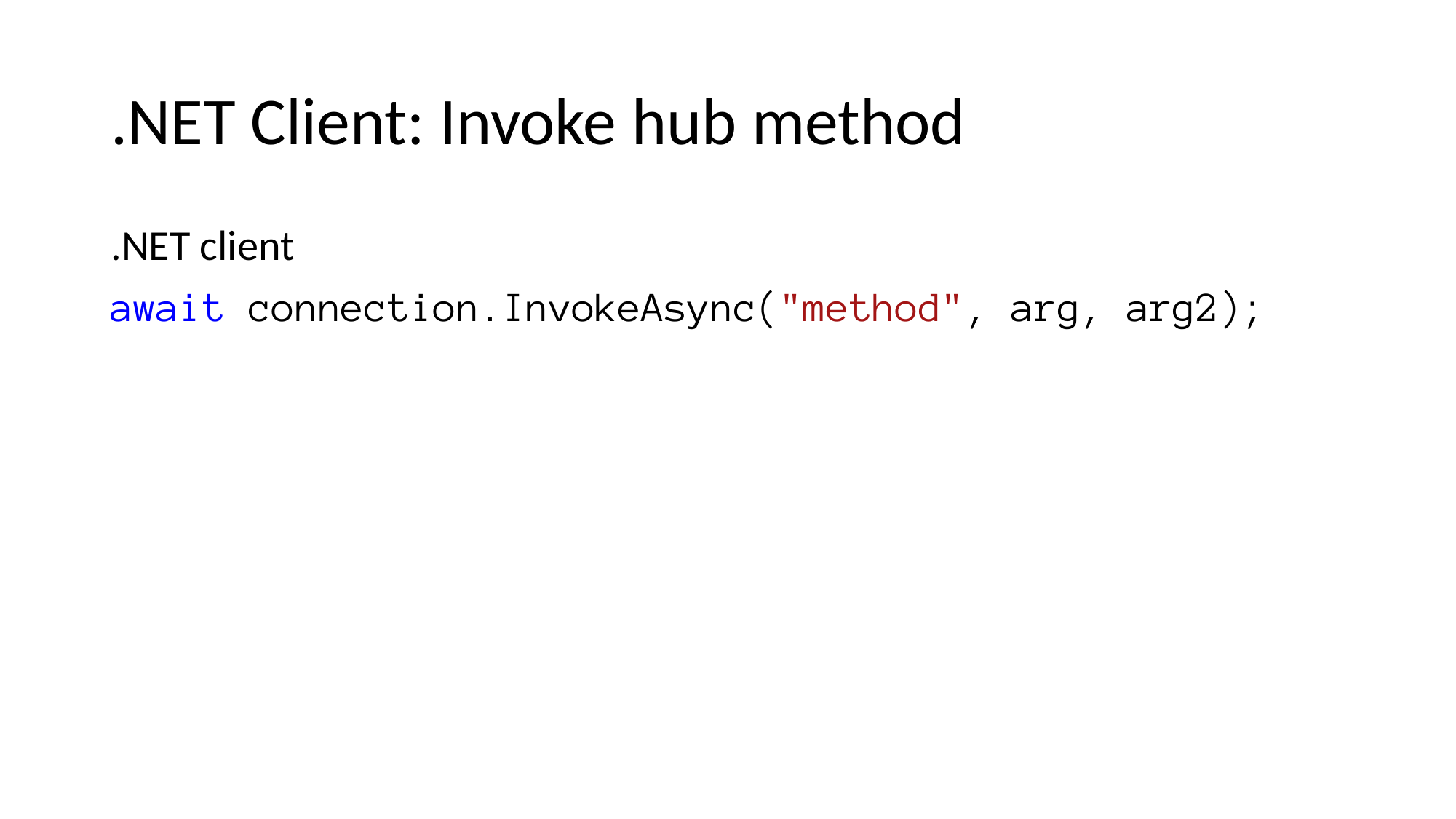

# .NET Client: Invoke hub method
.NET client
await connection.InvokeAsync("method", arg, arg2);